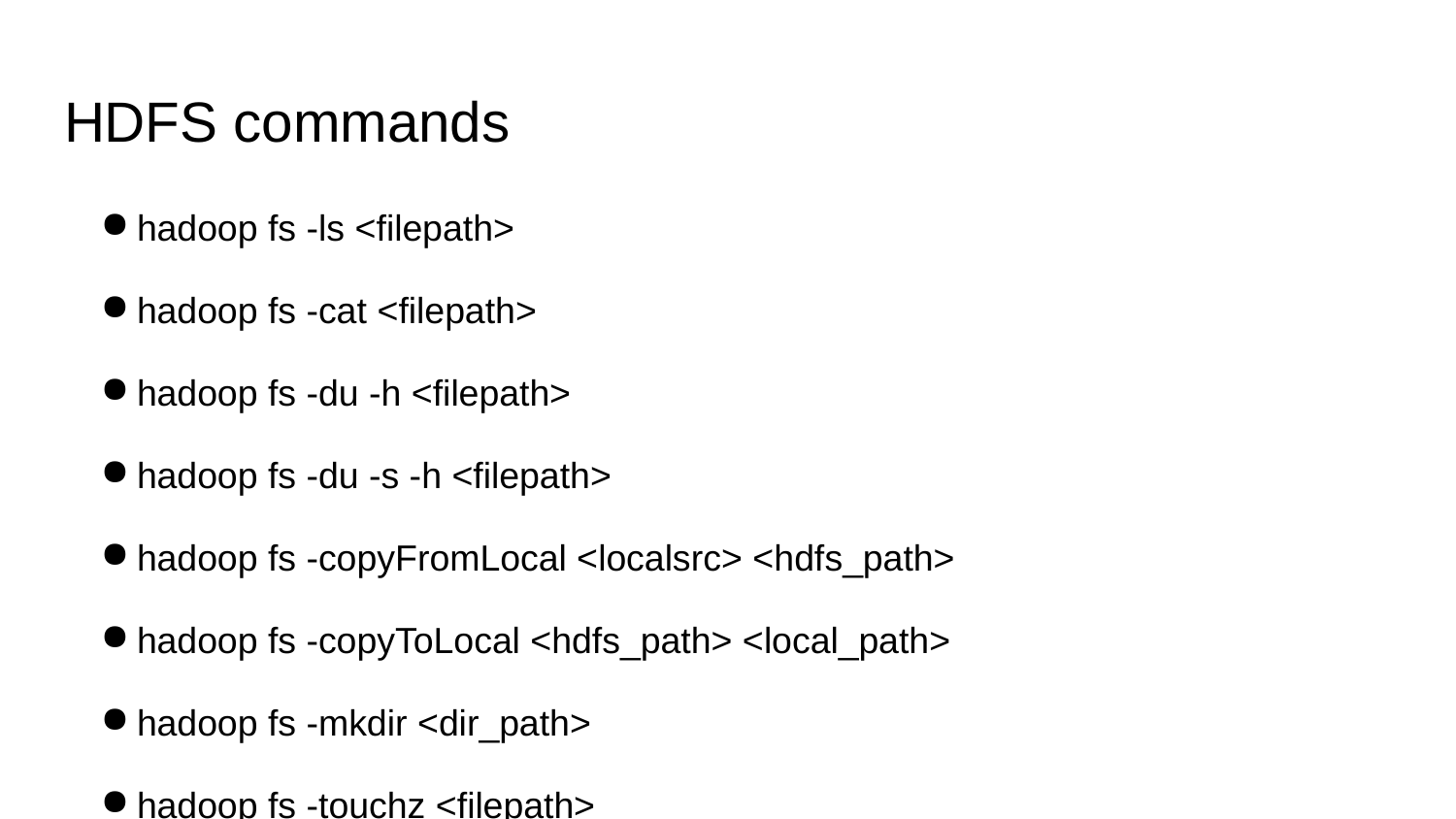

# HDFS commands
hadoop fs -ls <filepath>
hadoop fs -cat <filepath>
hadoop fs -du -h <filepath>
hadoop fs -du -s -h <filepath>
hadoop fs -copyFromLocal <localsrc> <hdfs_path>
hadoop fs -copyToLocal <hdfs_path> <local_path>
hadoop fs -mkdir <dir_path>
hadoop fs -touchz <filepath>